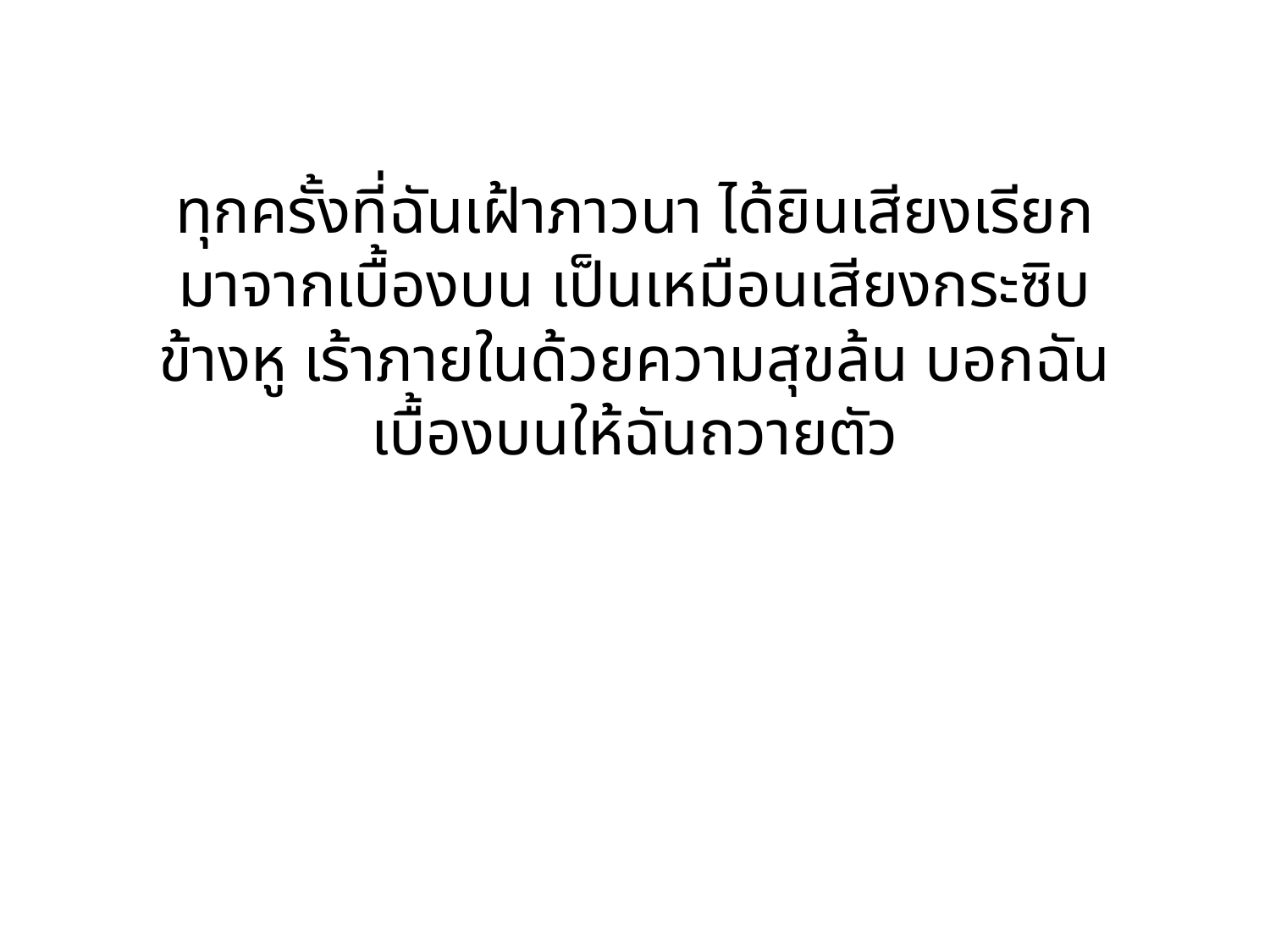

ทุกครั้งที่ฉันเฝ้าภาวนา ได้ยินเสียงเรียก มาจากเบื้องบน เป็นเหมือนเสียงกระซิบข้างหู เร้าภายในด้วยความสุขล้น บอกฉันเบื้องบนให้ฉันถวายตัว